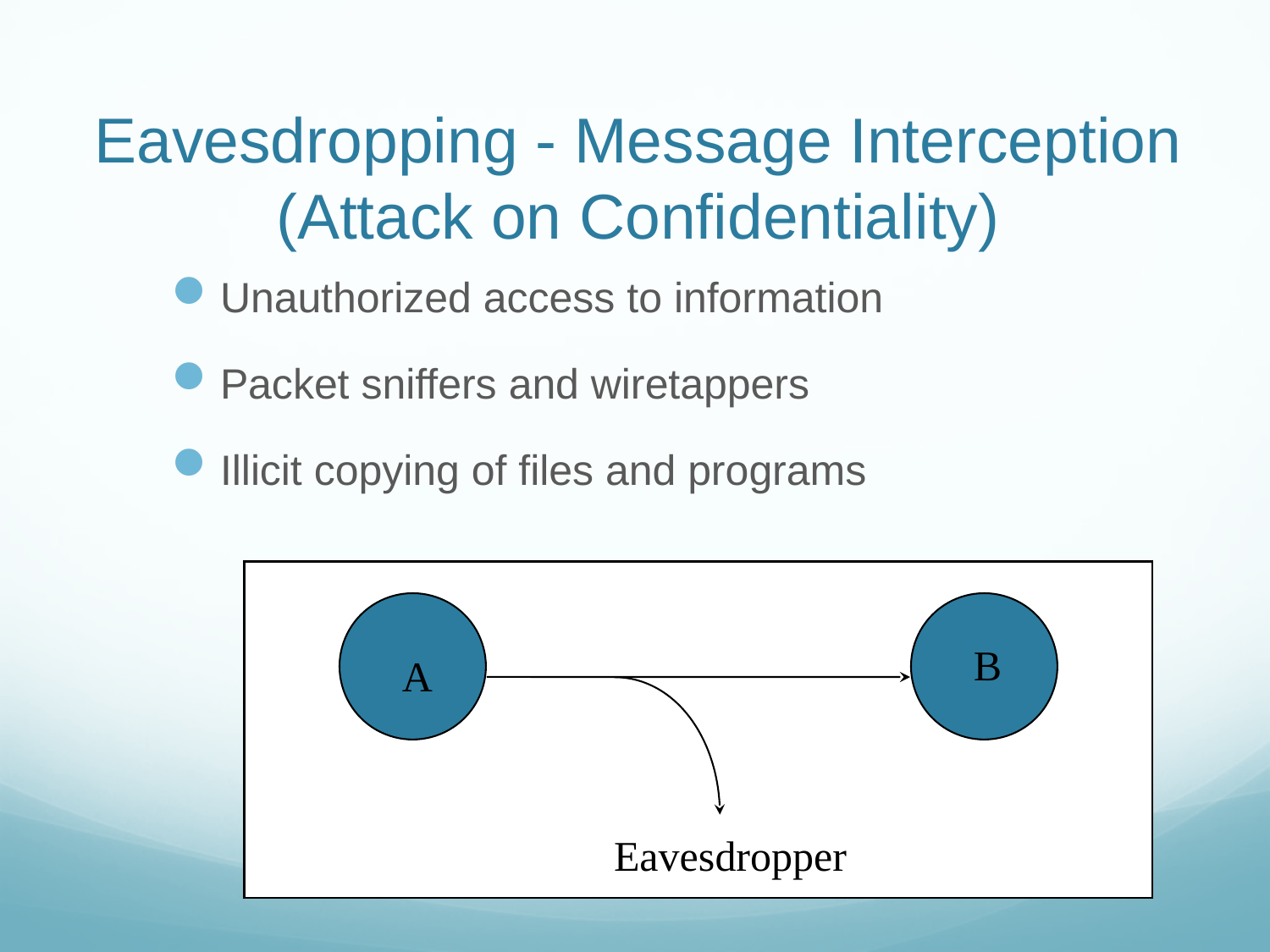

# Eavesdropping - Message Interception (Attack on Confidentiality)
Unauthorized access to information
Packet sniffers and wiretappers
Illicit copying of files and programs

B
A

Eavesdropper